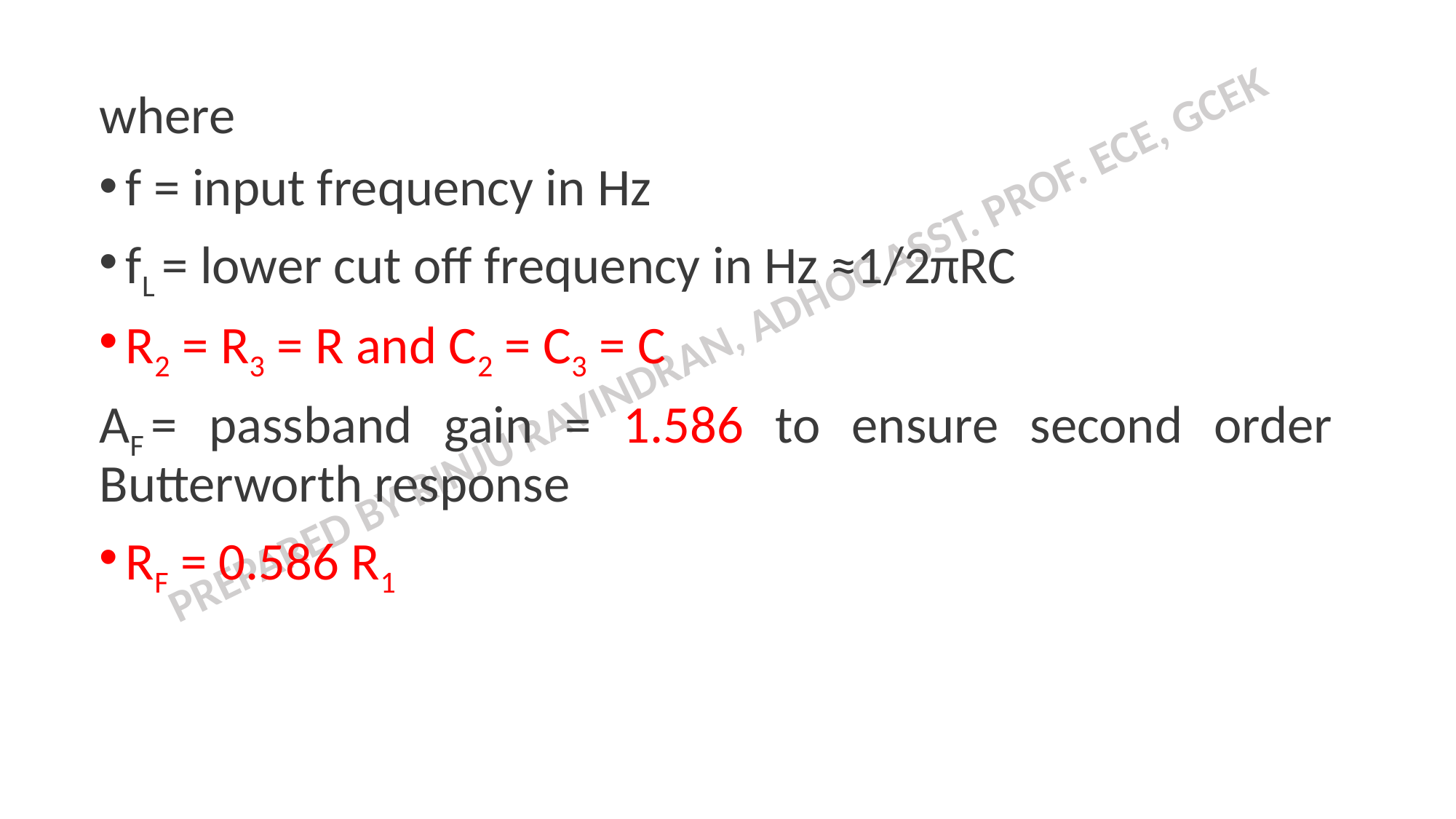

where
f = input frequency in Hz
fL = lower cut off frequency in Hz ≈1/2πRC
R2 = R3 = R and C2 = C3 = C
AF = passband gain = 1.586 to ensure second order Butterworth response
RF = 0.586 R1